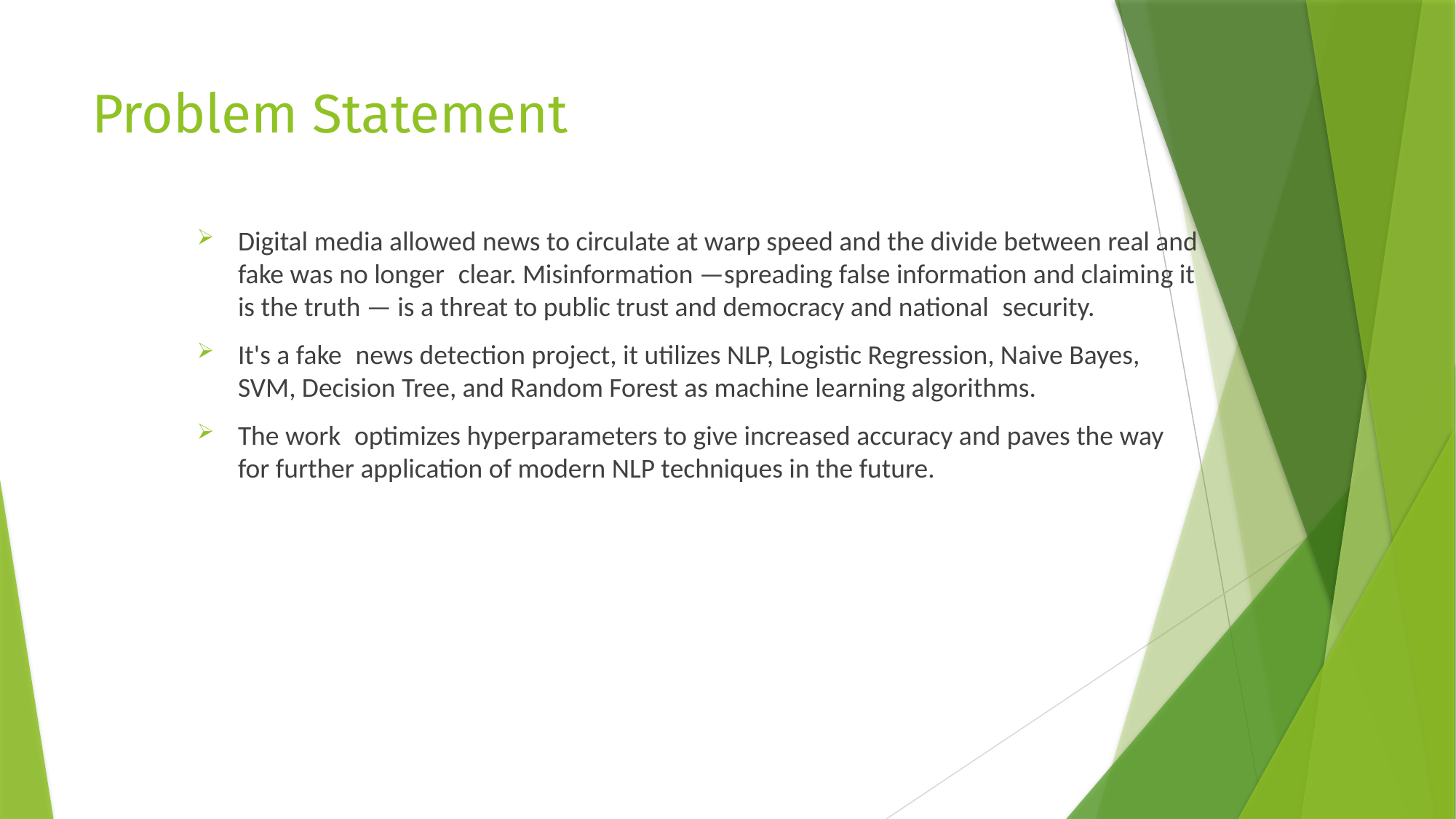

# Problem Statement
Digital media allowed news to circulate at warp speed and the divide between real and fake was no longer clear. Misinformation —spreading false information and claiming it is the truth — is a threat to public trust and democracy and national security.
It's a fake news detection project, it utilizes NLP, Logistic Regression, Naive Bayes, SVM, Decision Tree, and Random Forest as machine learning algorithms.
The work optimizes hyperparameters to give increased accuracy and paves the way for further application of modern NLP techniques in the future.